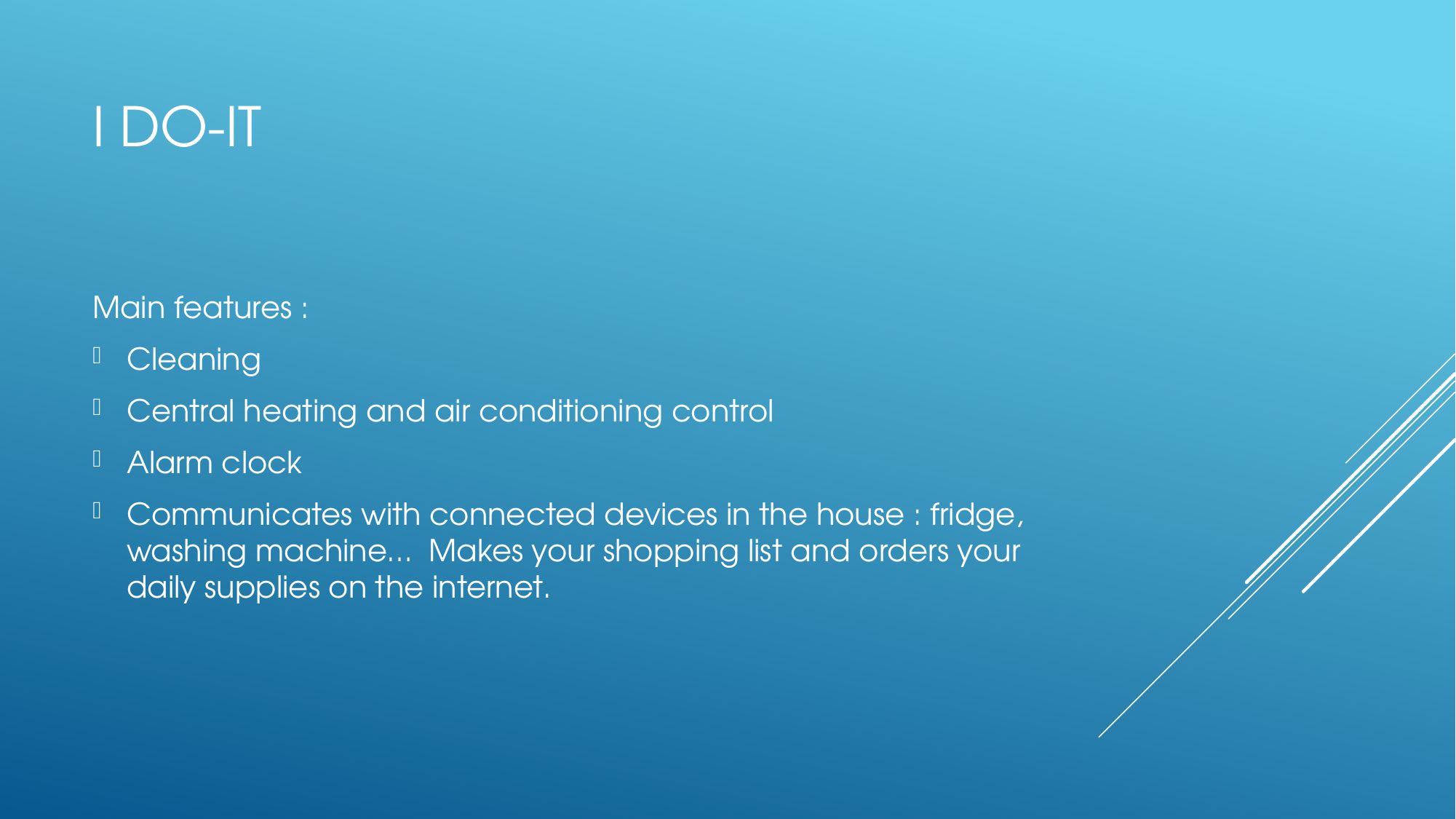

# I DO-IT
Main features :
Cleaning
Central heating and air conditioning control
Alarm clock
Communicates with connected devices in the house : fridge, washing machine…  Makes your shopping list and orders your daily supplies on the internet.